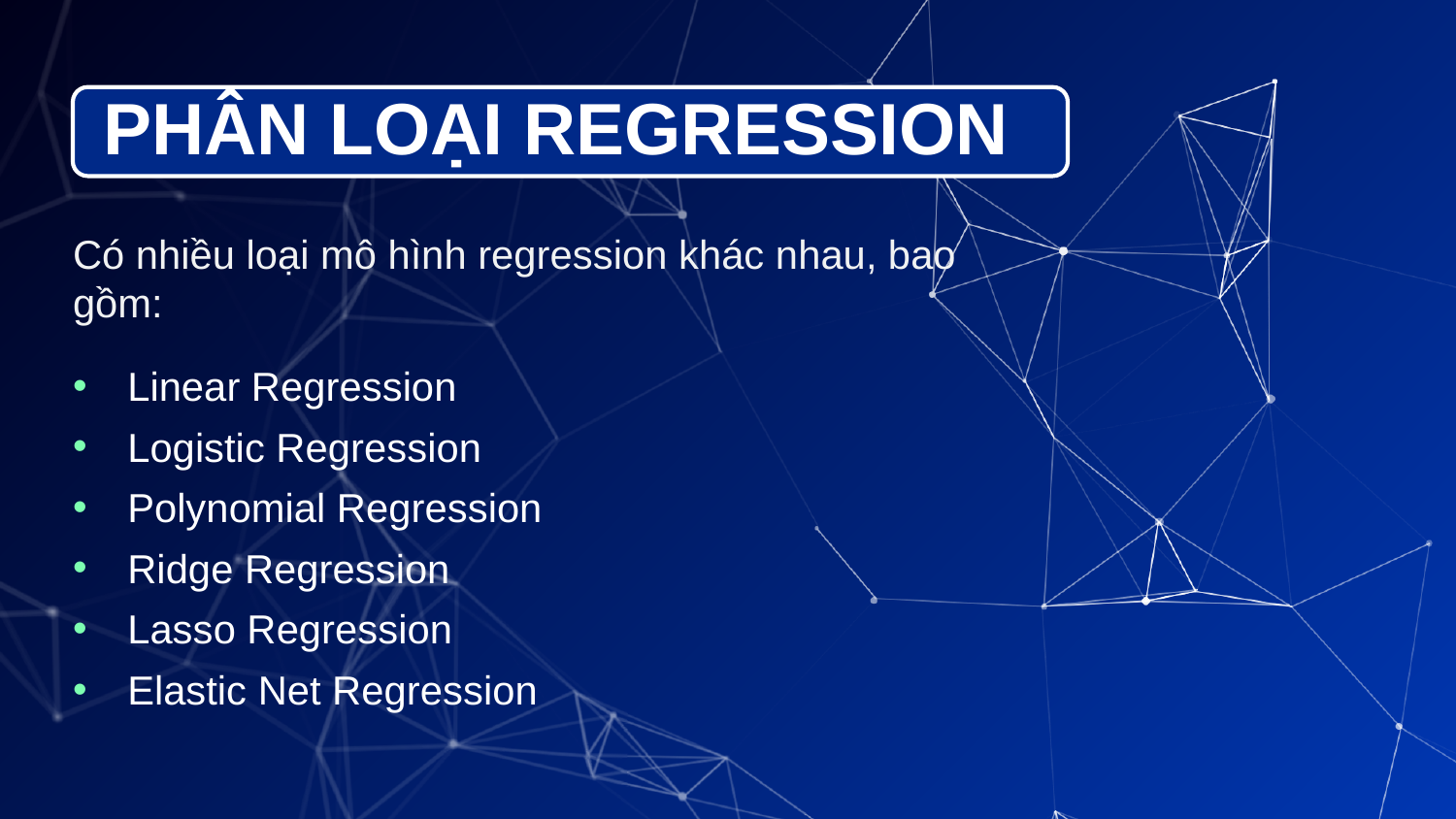

PHÂN LOẠI REGRESSION
Có nhiều loại mô hình regression khác nhau, bao gồm:
Linear Regression
Logistic Regression
Polynomial Regression
Ridge Regression
Lasso Regression
Elastic Net Regression